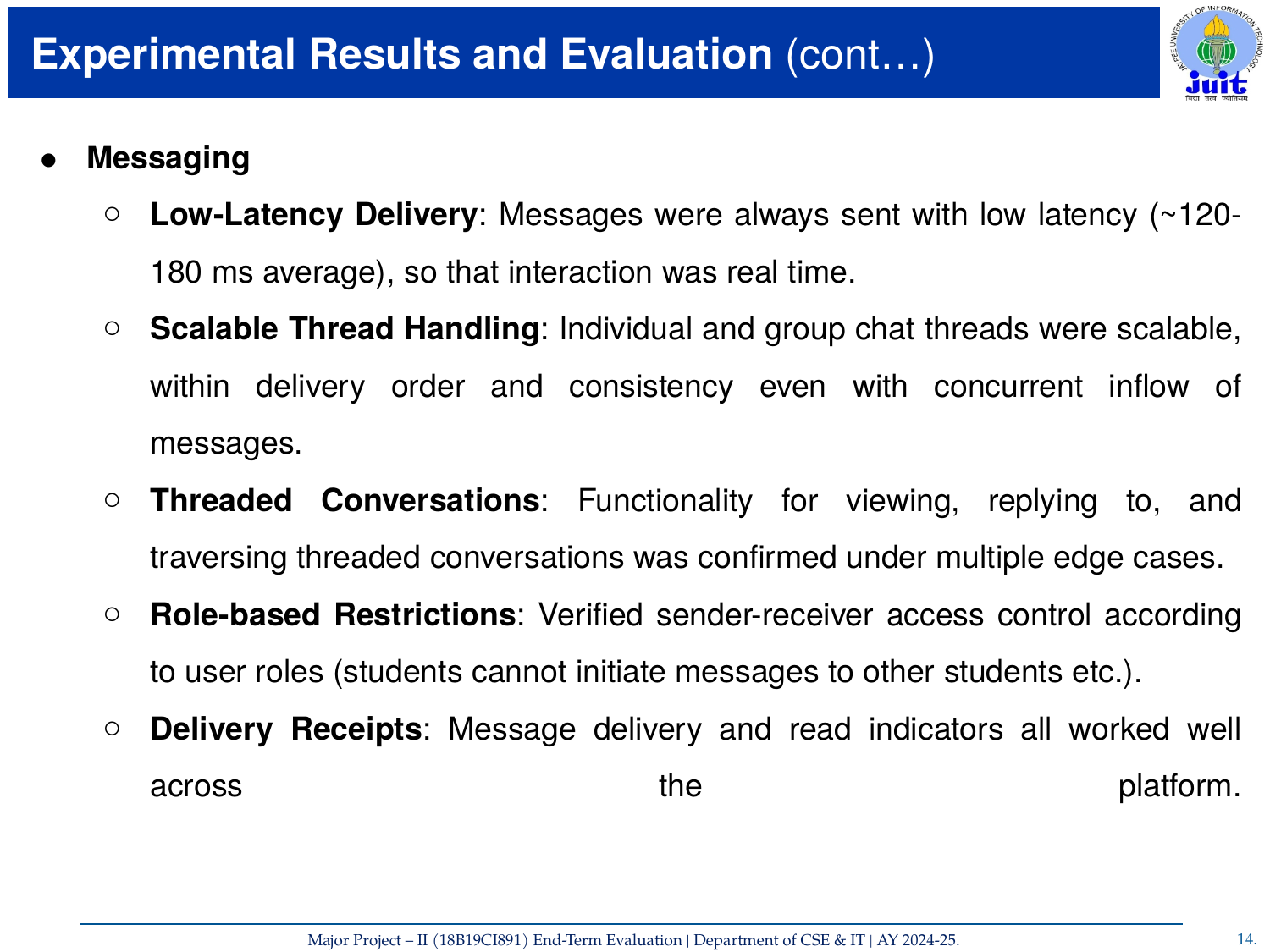

# Experimental Results and Evaluation (cont…)
Messaging
Low-Latency Delivery: Messages were always sent with low latency (~120-180 ms average), so that interaction was real time.
Scalable Thread Handling: Individual and group chat threads were scalable, within delivery order and consistency even with concurrent inflow of messages.
Threaded Conversations: Functionality for viewing, replying to, and traversing threaded conversations was confirmed under multiple edge cases.
Role-based Restrictions: Verified sender-receiver access control according to user roles (students cannot initiate messages to other students etc.).
Delivery Receipts: Message delivery and read indicators all worked well across the platform.